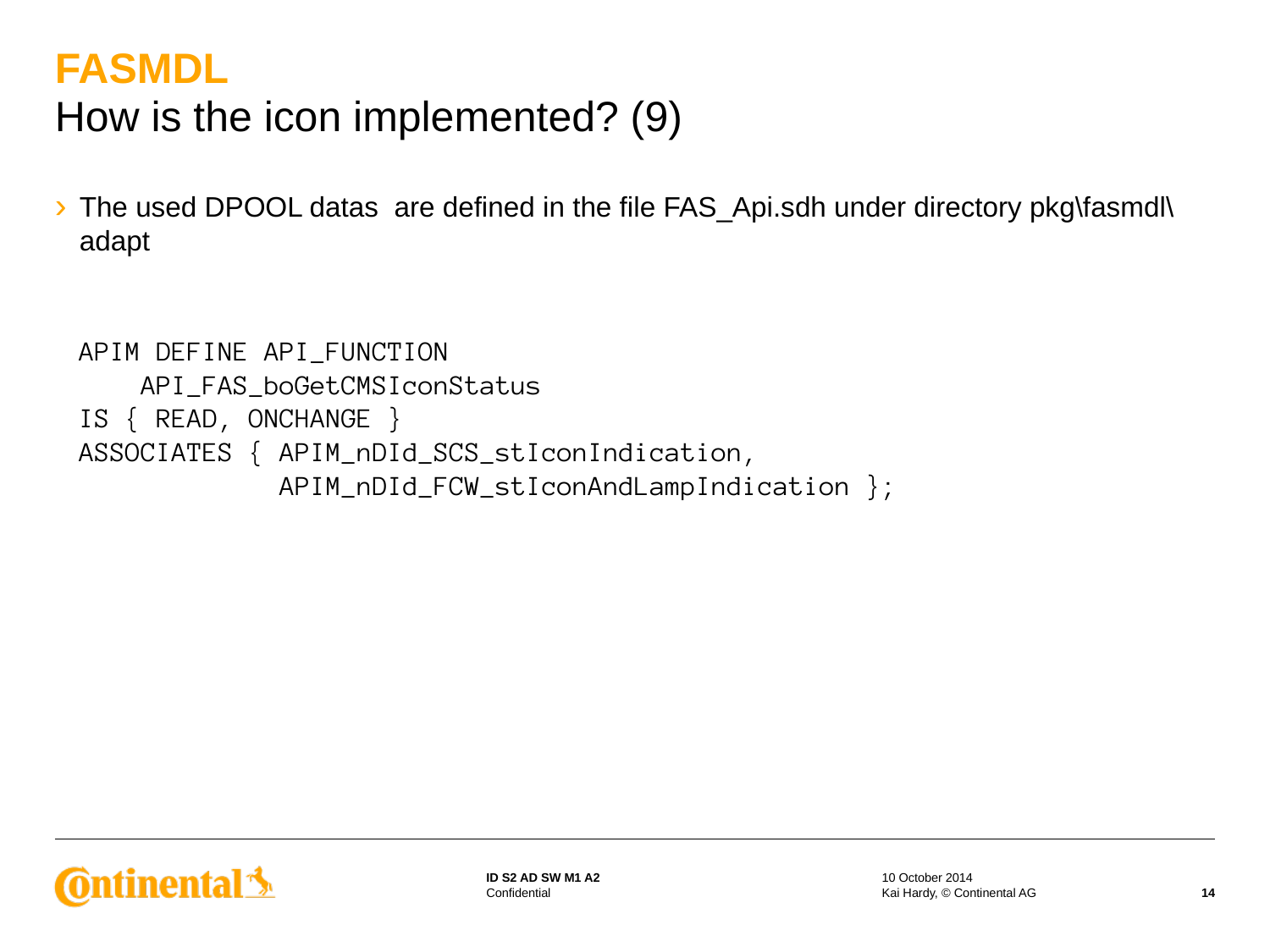

# FASMDL How is the icon implemented? (9)
The used DPOOL datas  are defined in the file FAS_Api.sdh under directory pkg\fasmdl\adapt

 	APIM DEFINE API_FUNCTION
    API_FAS_boGetCMSIconStatus
IS { READ, ONCHANGE }
ASSOCIATES { APIM_nDId_SCS_stIconIndication,
             APIM_nDId_FCW_stIconAndLampIndication };

10 October 2014
Kai Hardy, © Continental AG
14